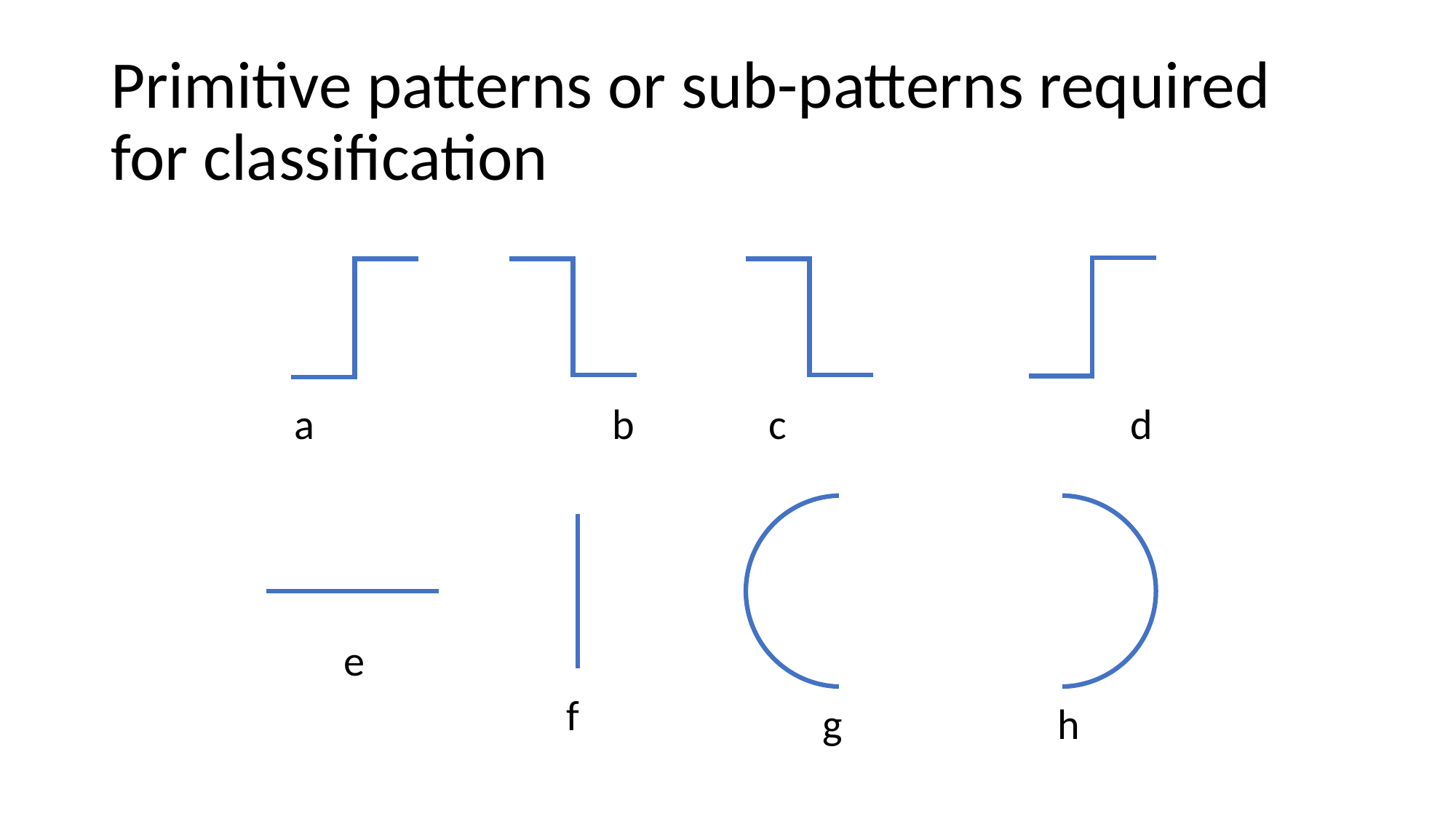

# Primitive patterns or sub-patterns required for classification
a
b
c
d

e
f
g
h